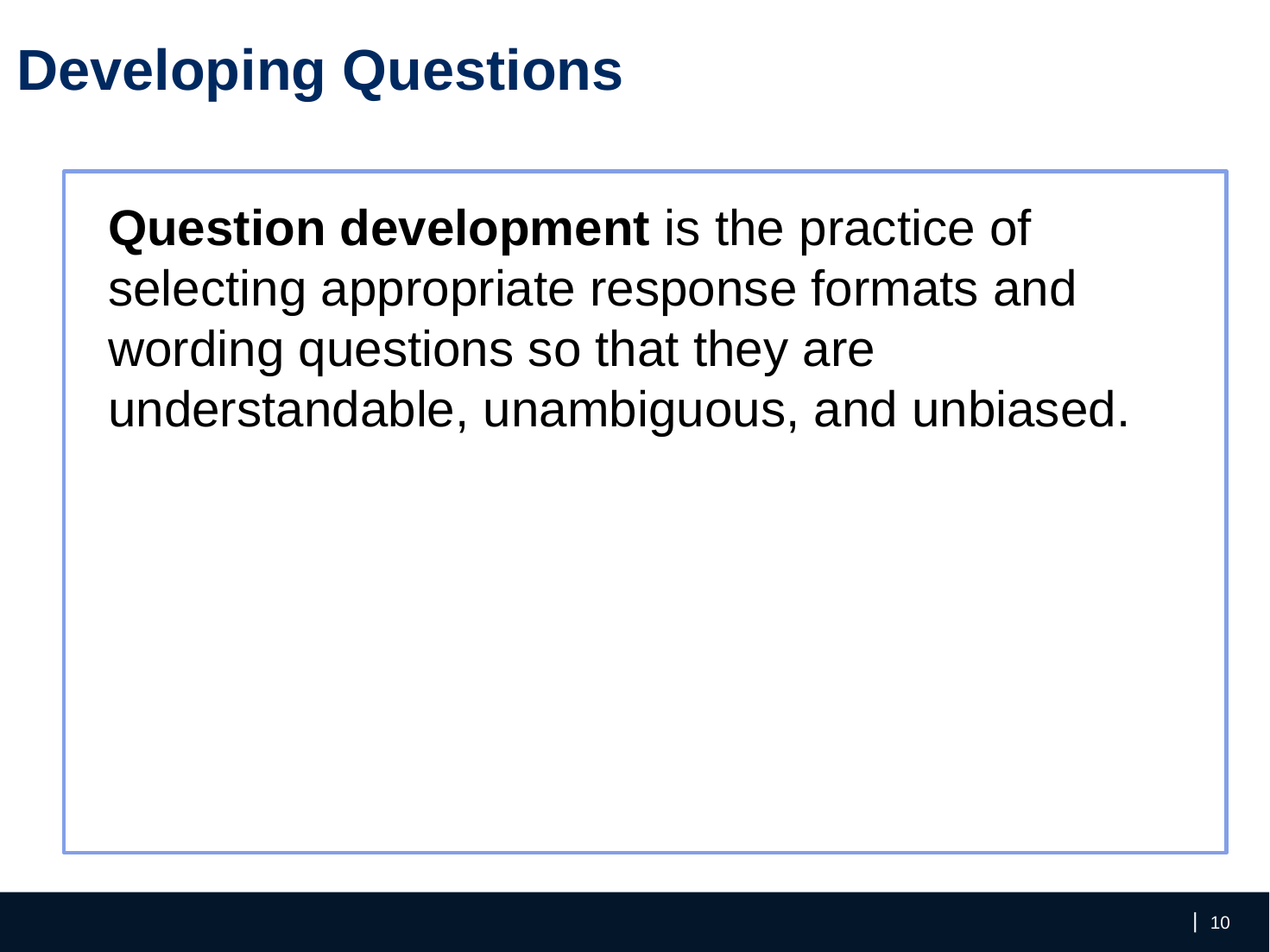

Developing Questions

Question development is the practice of selecting appropriate response formats and wording questions so that they are understandable, unambiguous, and unbiased.
10